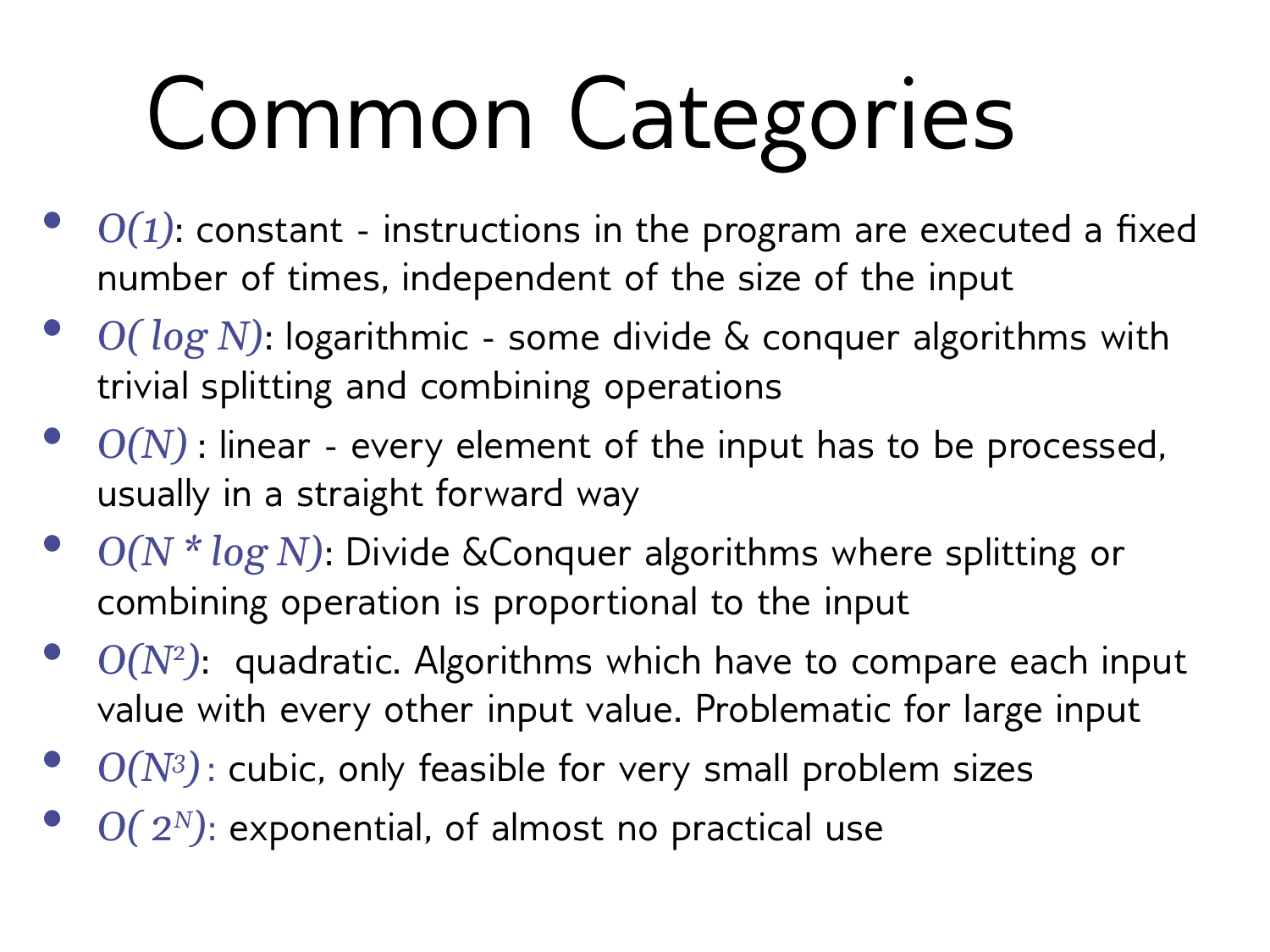

# Common Categories

O(1): constant - instructions in the program are executed a fixed number of times, independent of the size of the input
O( log N): logarithmic - some divide & conquer algorithms with trivial splitting and combining operations
O(N) : linear - every element of the input has to be processed, usually in a straight forward way
O(N * log N): Divide &Conquer algorithms where splitting or combining operation is proportional to the input
O(N2):  quadratic. Algorithms which have to compare each input value with every other input value. Problematic for large input
O(N3) : cubic, only feasible for very small problem sizes
O( 2N): exponential, of almost no practical use